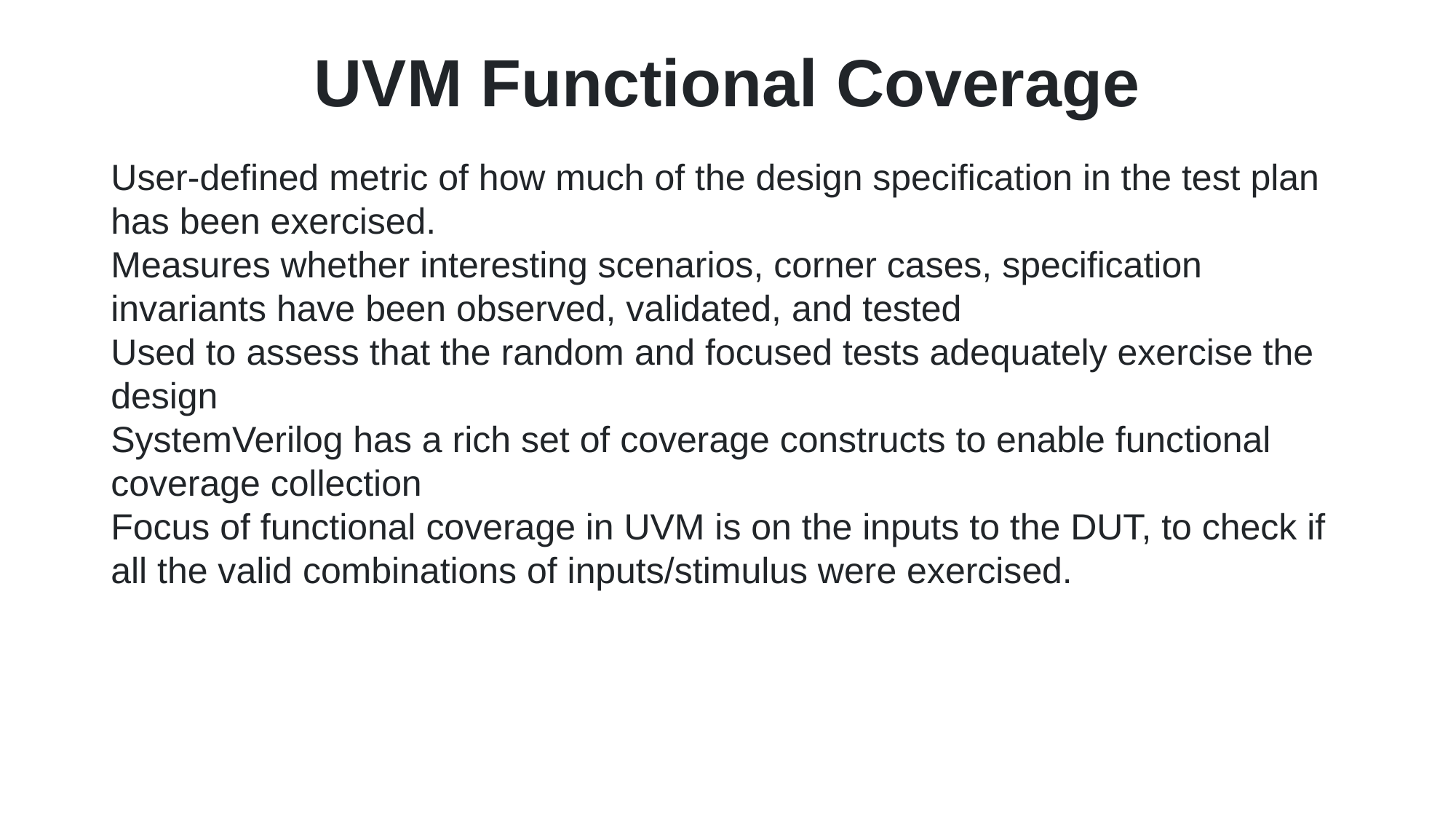

# UVM Functional Coverage
User-defined metric of how much of the design specification in the test plan has been exercised.
Measures whether interesting scenarios, corner cases, specification invariants have been observed, validated, and tested
Used to assess that the random and focused tests adequately exercise the design
SystemVerilog has a rich set of coverage constructs to enable functional coverage collection
Focus of functional coverage in UVM is on the inputs to the DUT, to check if all the valid combinations of inputs/stimulus were exercised.